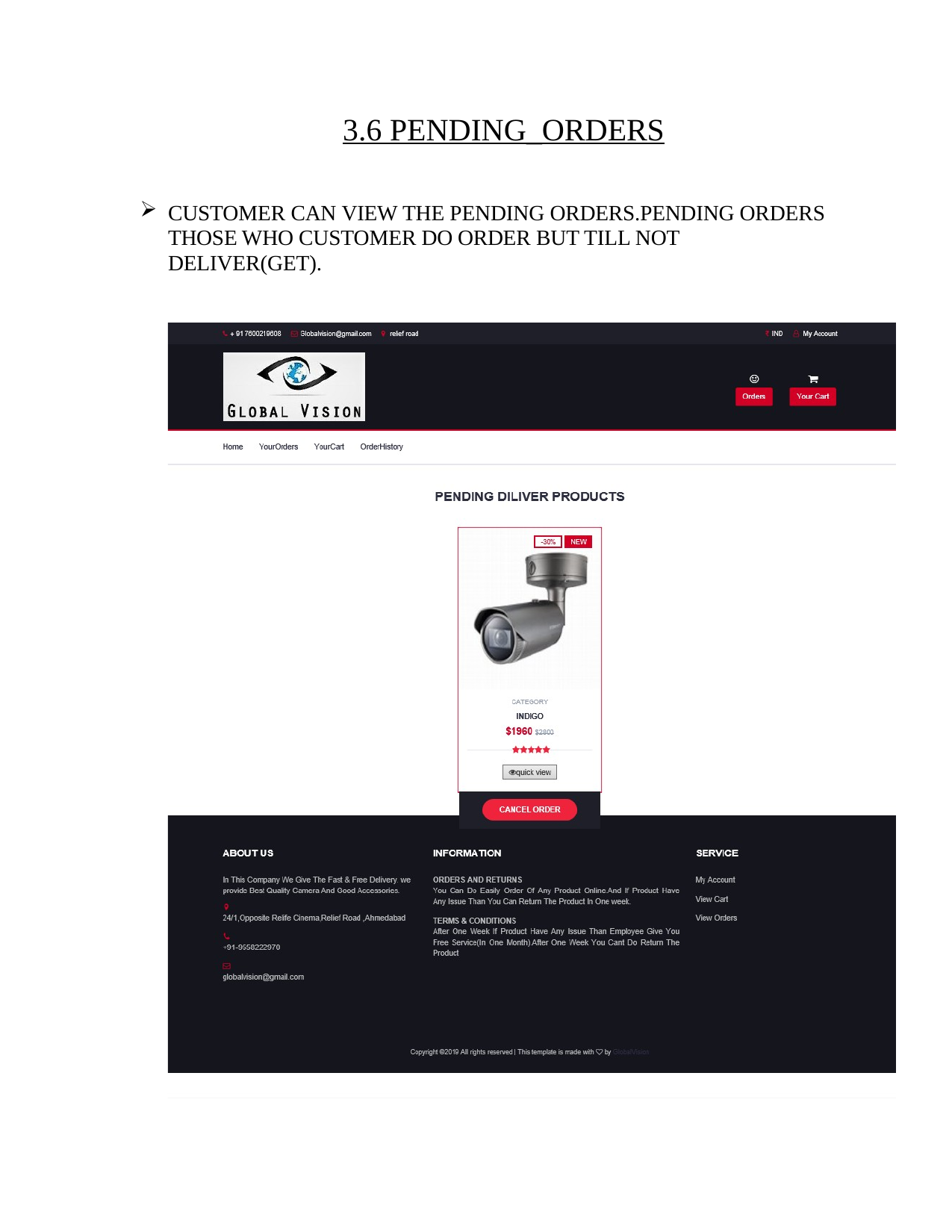

3.6 PENDING_ORDERS

CUSTOMER CAN VIEW THE PENDING ORDERS.PENDING ORDERS  THOSE WHO CUSTOMER DO ORDER BUT TILL NOT  DELIVER(GET).